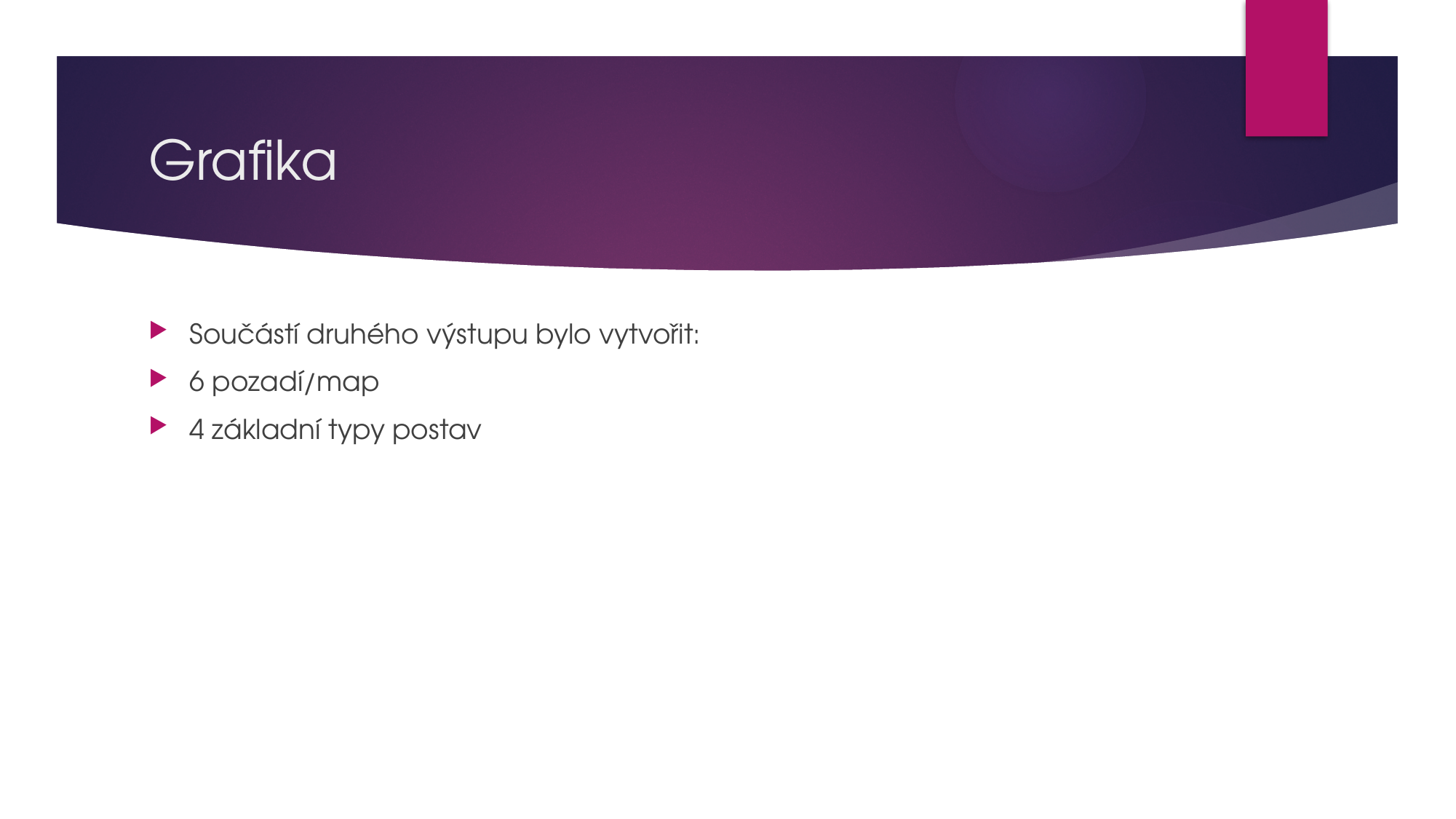

# Grafika
Součástí druhého výstupu bylo vytvořit:
6 pozadí/map
4 základní typy postav